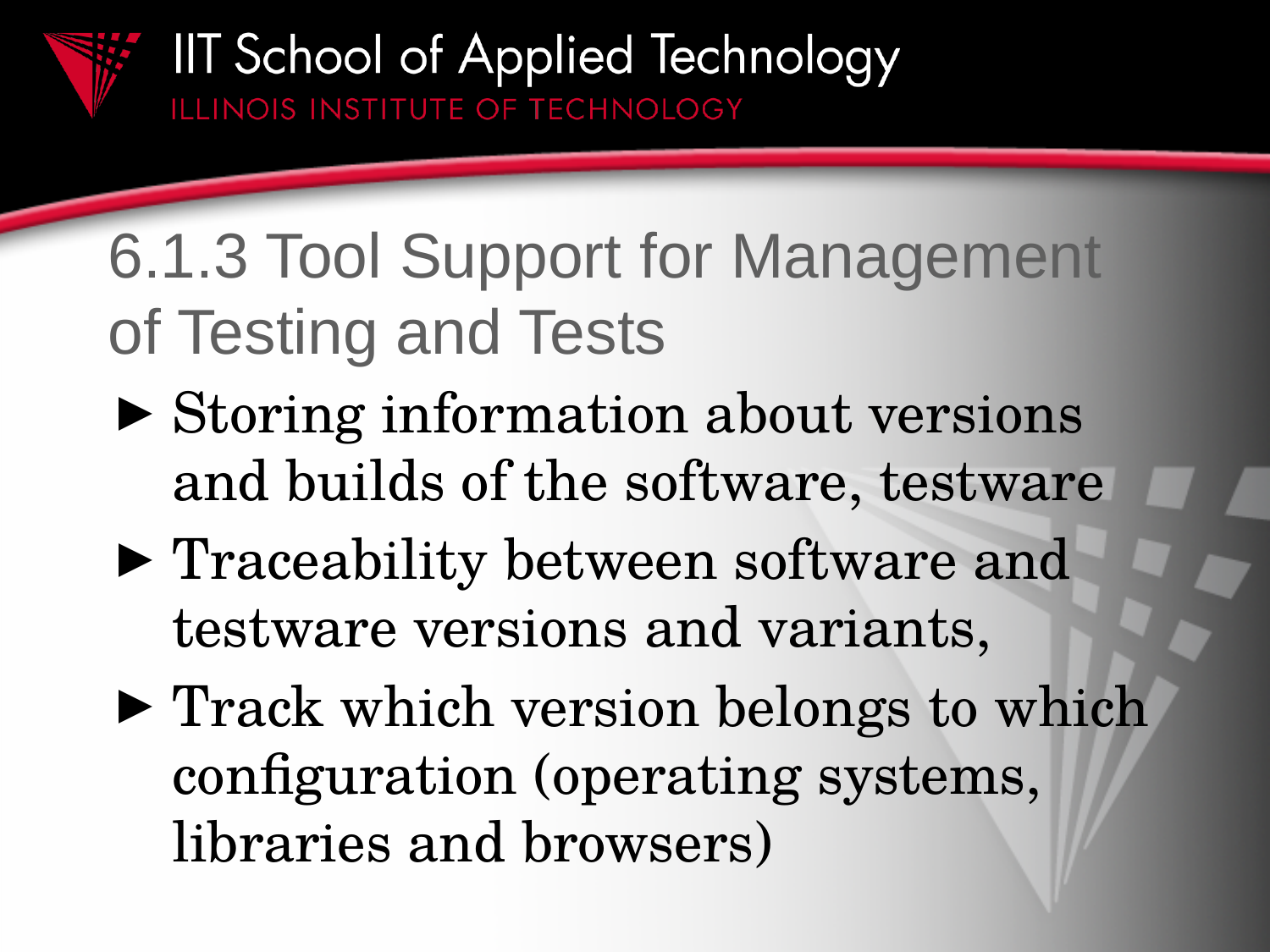

# 6.1.3 Tool Support for Management of Testing and Tests
Storing information about versions and builds of the software, testware
Traceability between software and testware versions and variants,
Track which version belongs to which configuration (operating systems, libraries and browsers)